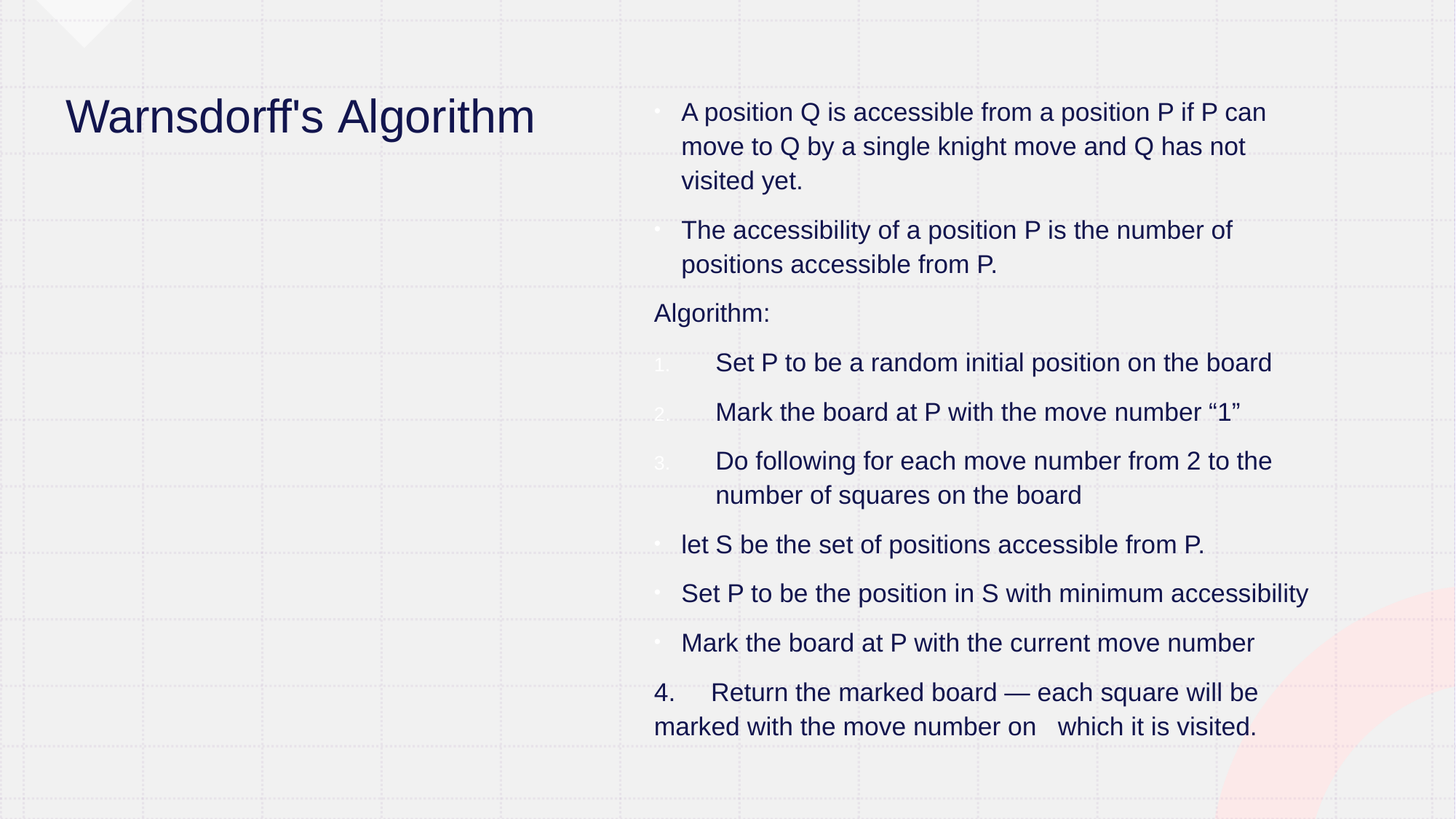

# Warnsdorff's Algorithm

A position Q is accessible from a position P if P can move to Q by a single knight move and Q has not visited yet.
The accessibility of a position P is the number of positions accessible from P.
Algorithm:
Set P to be a random initial position on the board
Mark the board at P with the move number “1”
Do following for each move number from 2 to the number of squares on the board
let S be the set of positions accessible from P.
Set P to be the position in S with minimum accessibility
Mark the board at P with the current move number
4.     Return the marked board — each square will be marked with the move number on   which it is visited.